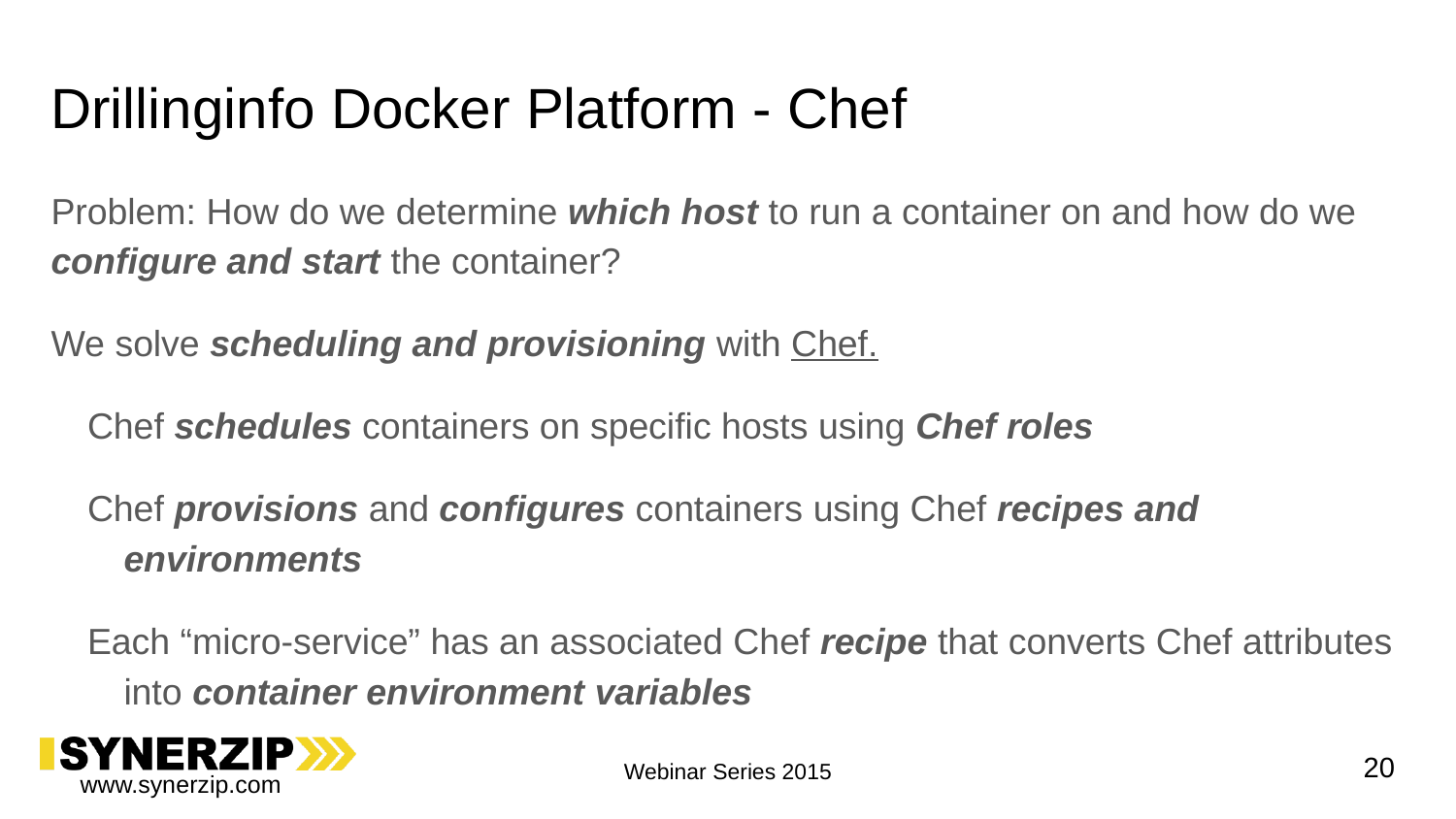

# Drillinginfo Docker Platform - Chef
Problem: How do we determine which host to run a container on and how do we configure and start the container?
We solve scheduling and provisioning with Chef.
Chef schedules containers on specific hosts using Chef roles
Chef provisions and configures containers using Chef recipes and environments
Each “micro-service” has an associated Chef recipe that converts Chef attributes into container environment variables
20